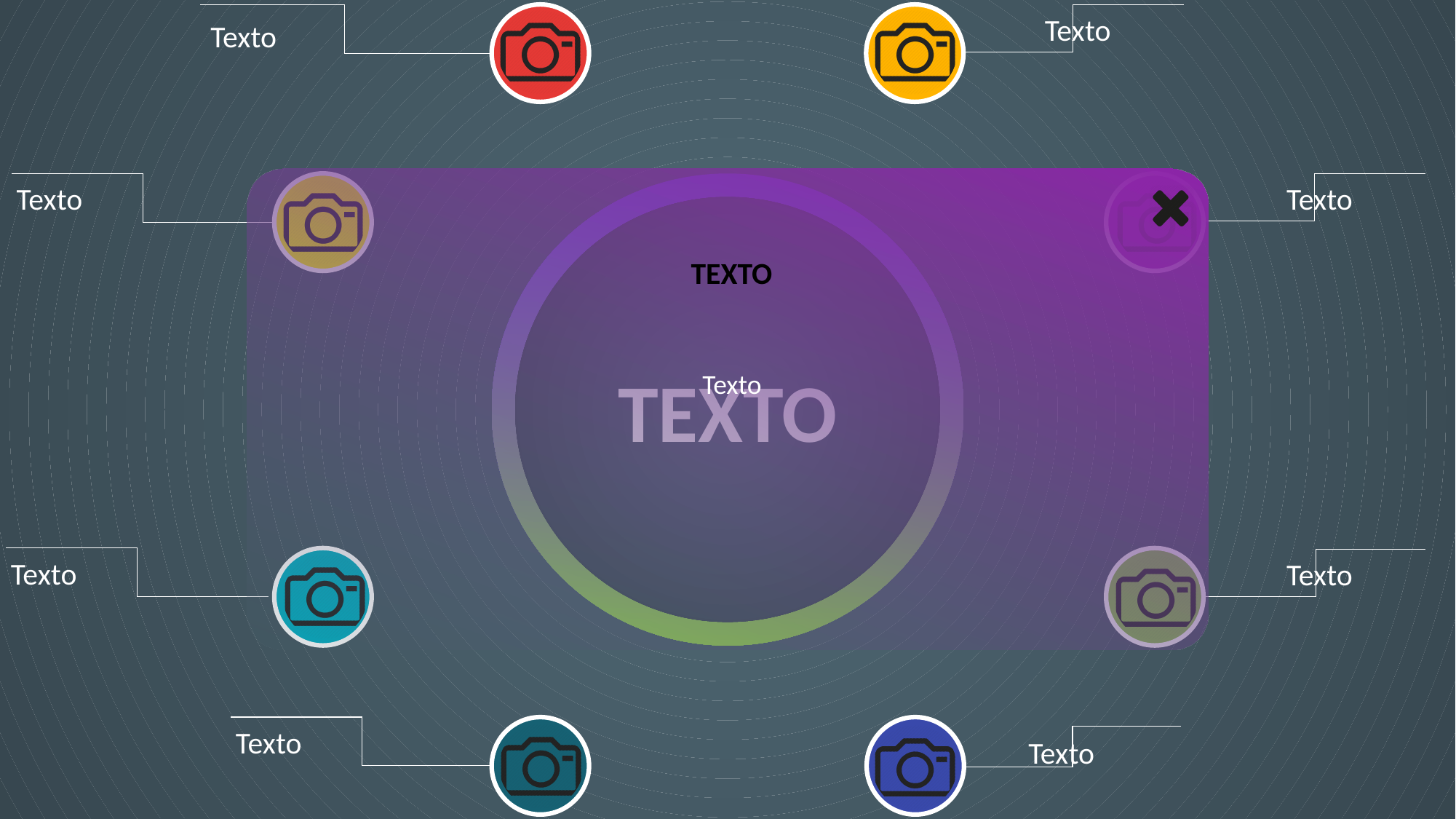

Texto

Texto

TEXTO
Texto

Texto
Texto

TEXTO

Texto

Texto

Texto

Texto